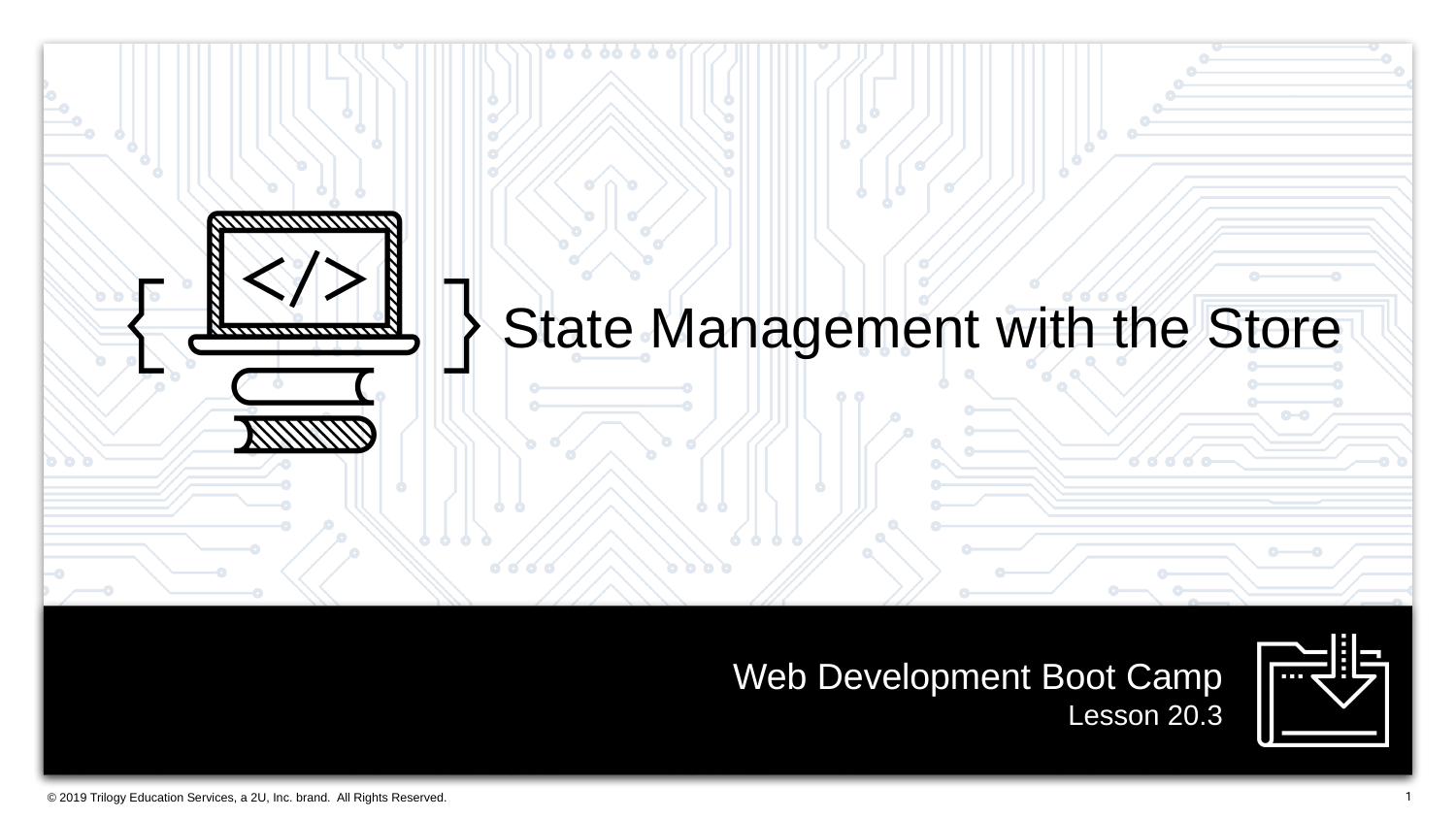

State Management with the Store
# Lesson 20.3